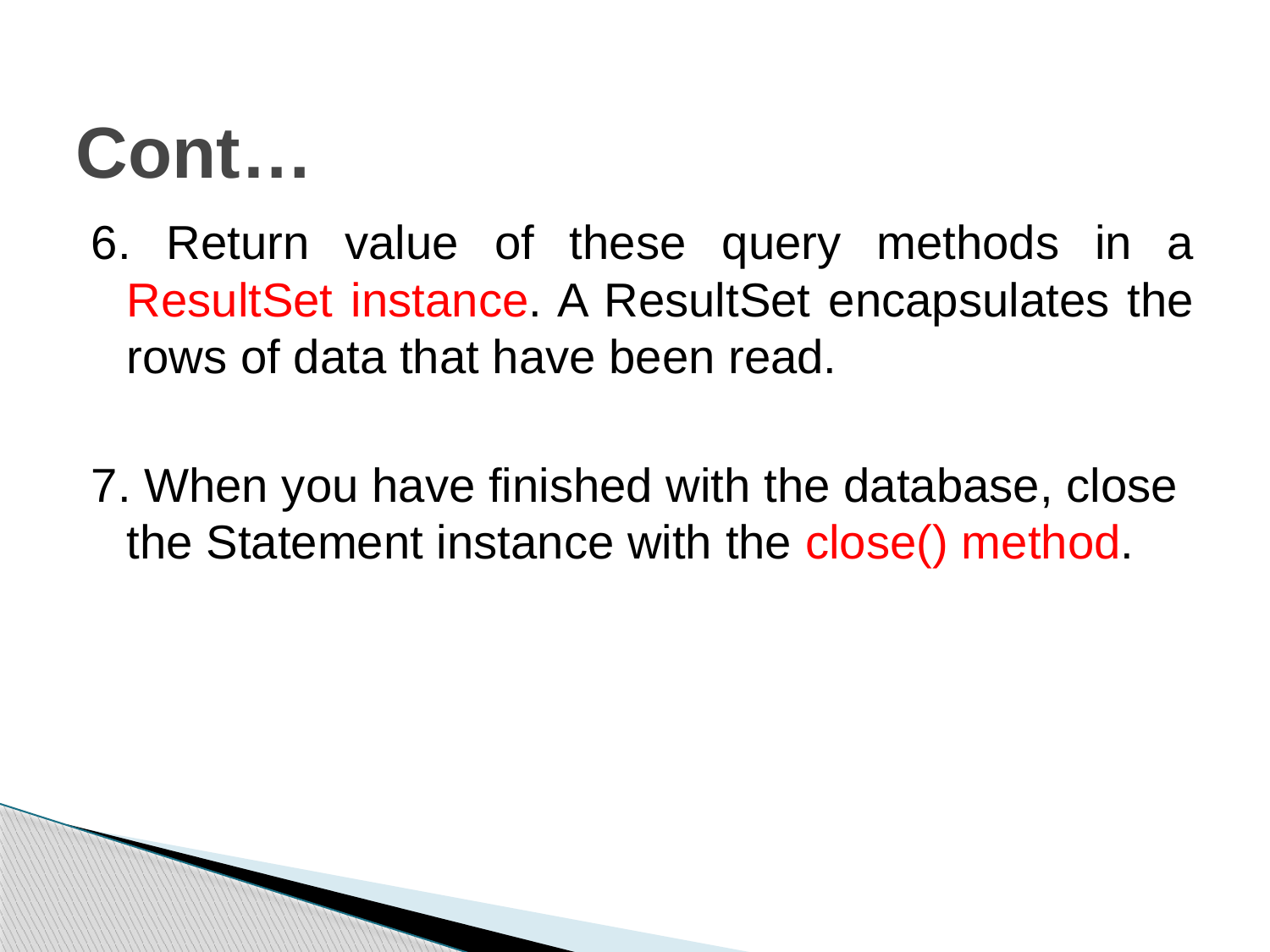

# Cont…
6. Return value of these query methods in a ResultSet instance. A ResultSet encapsulates the rows of data that have been read.

7. When you have finished with the database, close the Statement instance with the close() method.